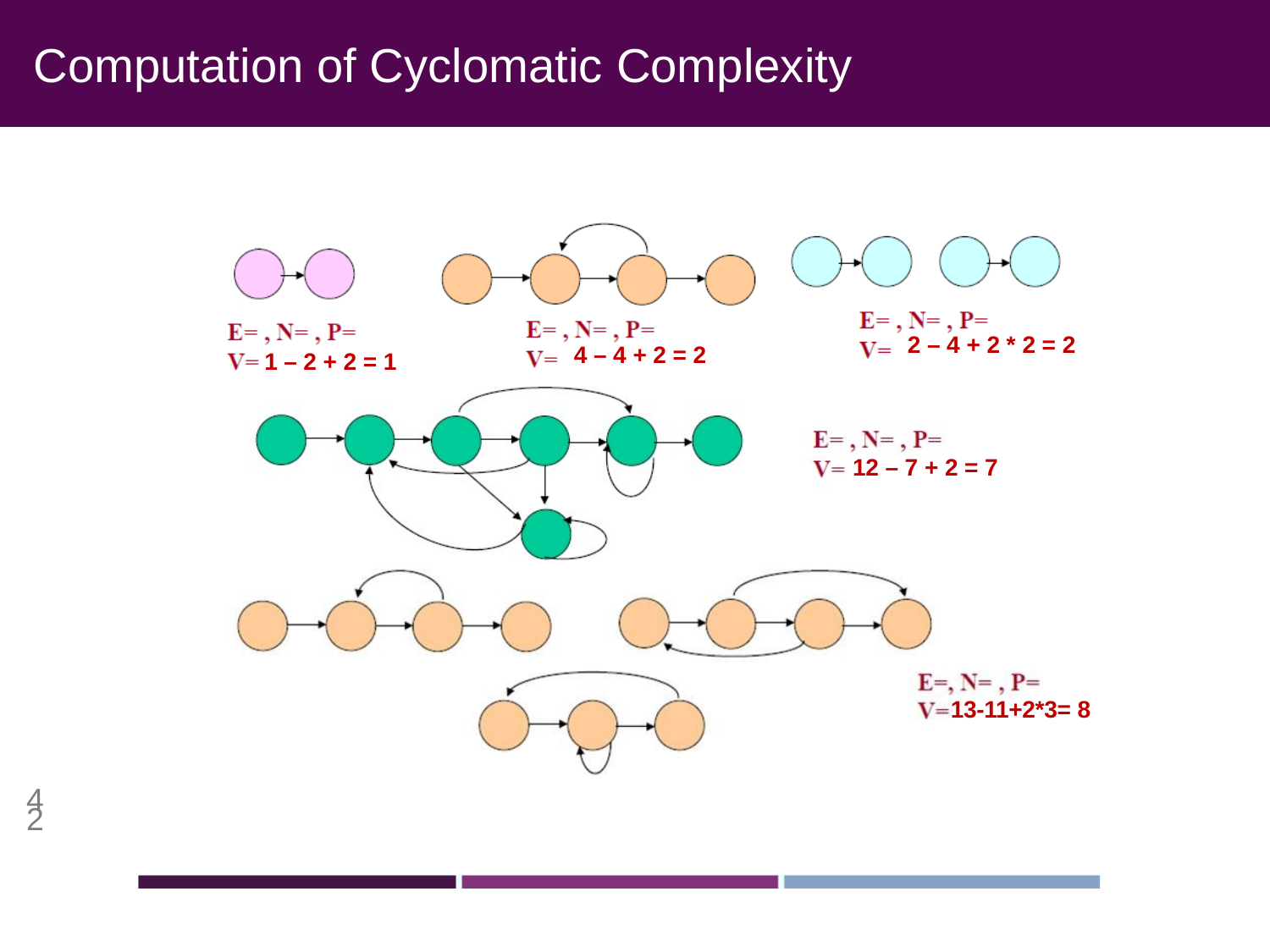

# Computation of Cyclomatic Complexity

2 – 4 + 2 * 2 = 2
4 – 4 + 2 = 2
1 – 2 + 2 = 1

12 – 7 + 2 = 7

13-11+2*3= 8
42